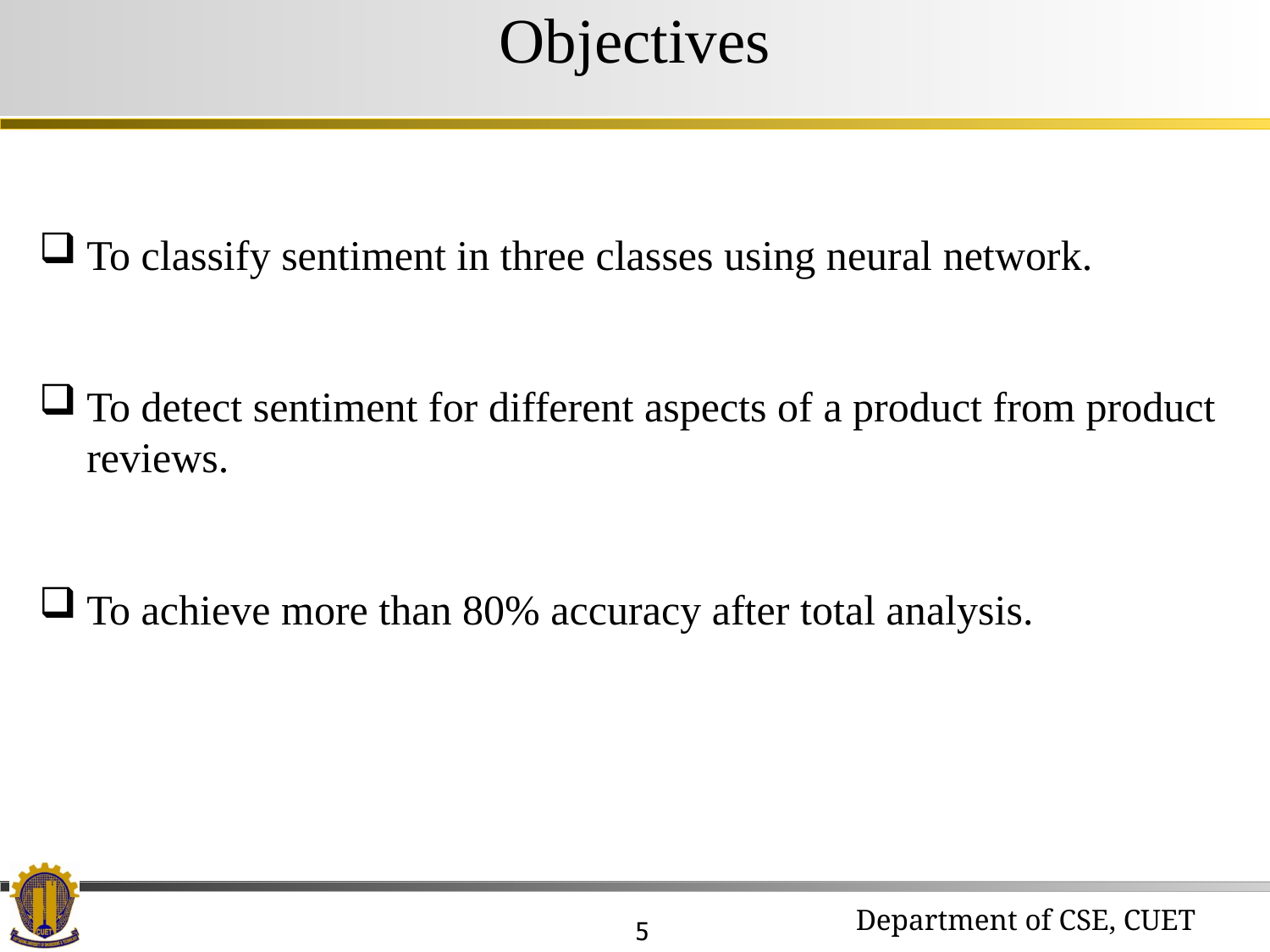

Objectives

To classify sentiment in three classes using neural network.

To detect sentiment for different aspects of a product from product reviews.

To achieve more than 80% accuracy after total analysis.